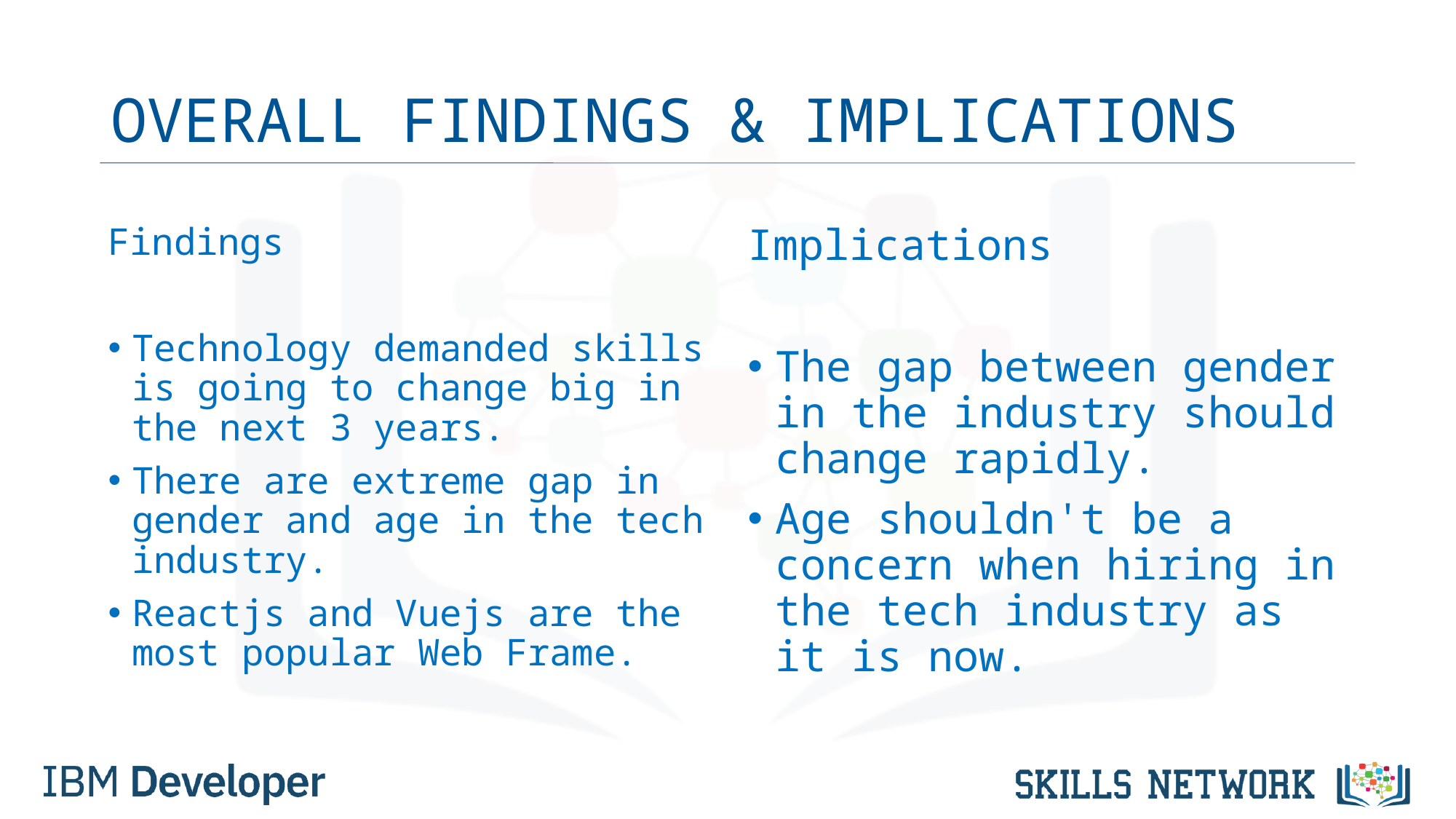

# OVERALL FINDINGS & IMPLICATIONS
Findings

Technology demanded skills is going to change big in the next 3 years.
There are extreme gap in gender and age in the tech industry.
Reactjs and Vuejs are the most popular Web Frame.
Implications

The gap between gender in the industry should change rapidly.
Age shouldn't be a concern when hiring in the tech industry as it is now.